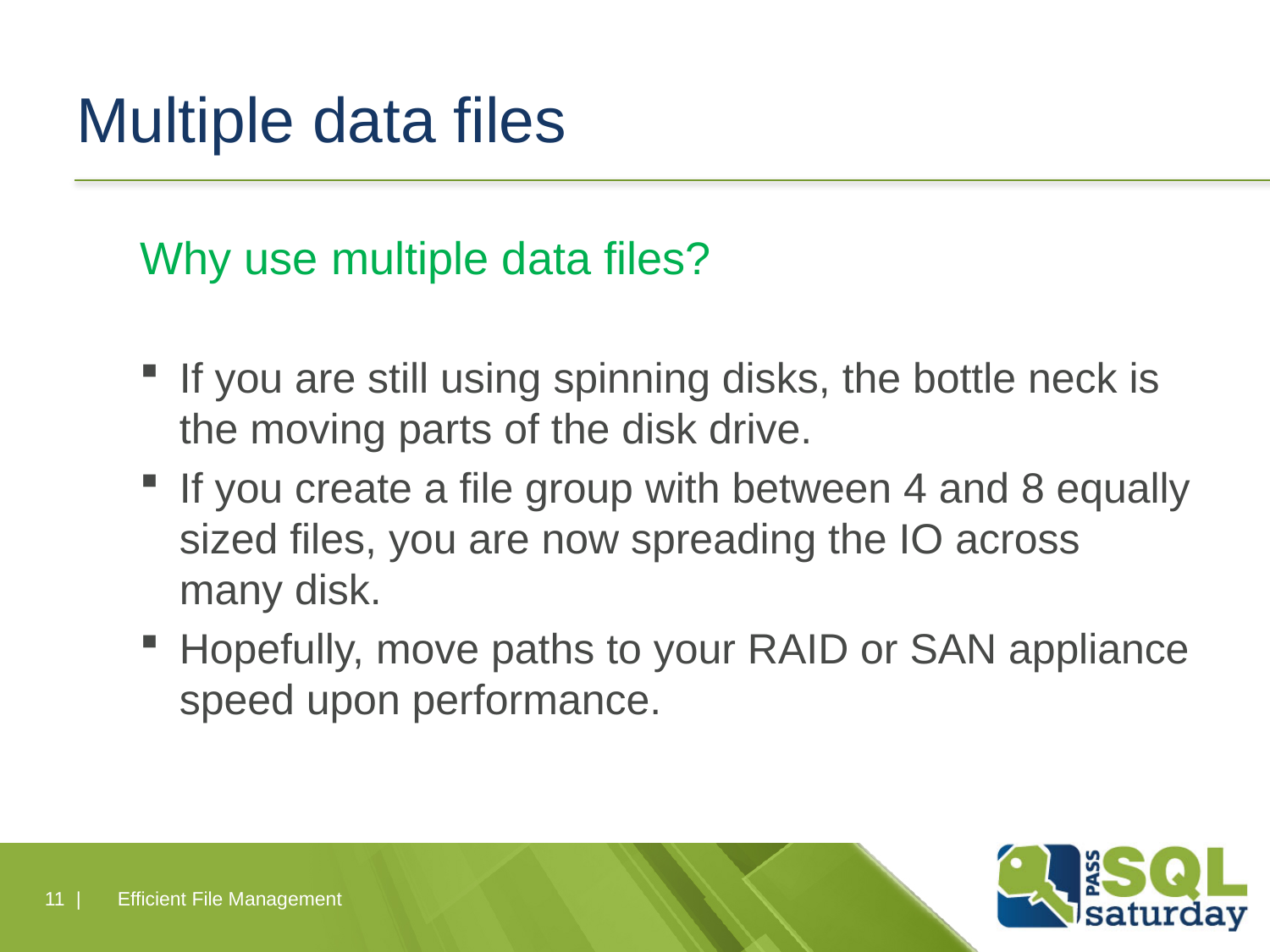

# Multiple data files
Why use multiple data files?

If you are still using spinning disks, the bottle neck is the moving parts of the disk drive.
If you create a file group with between 4 and 8 equally sized files, you are now spreading the IO across many disk.
Hopefully, move paths to your RAID or SAN appliance speed upon performance.

11  |
Efficient File Management